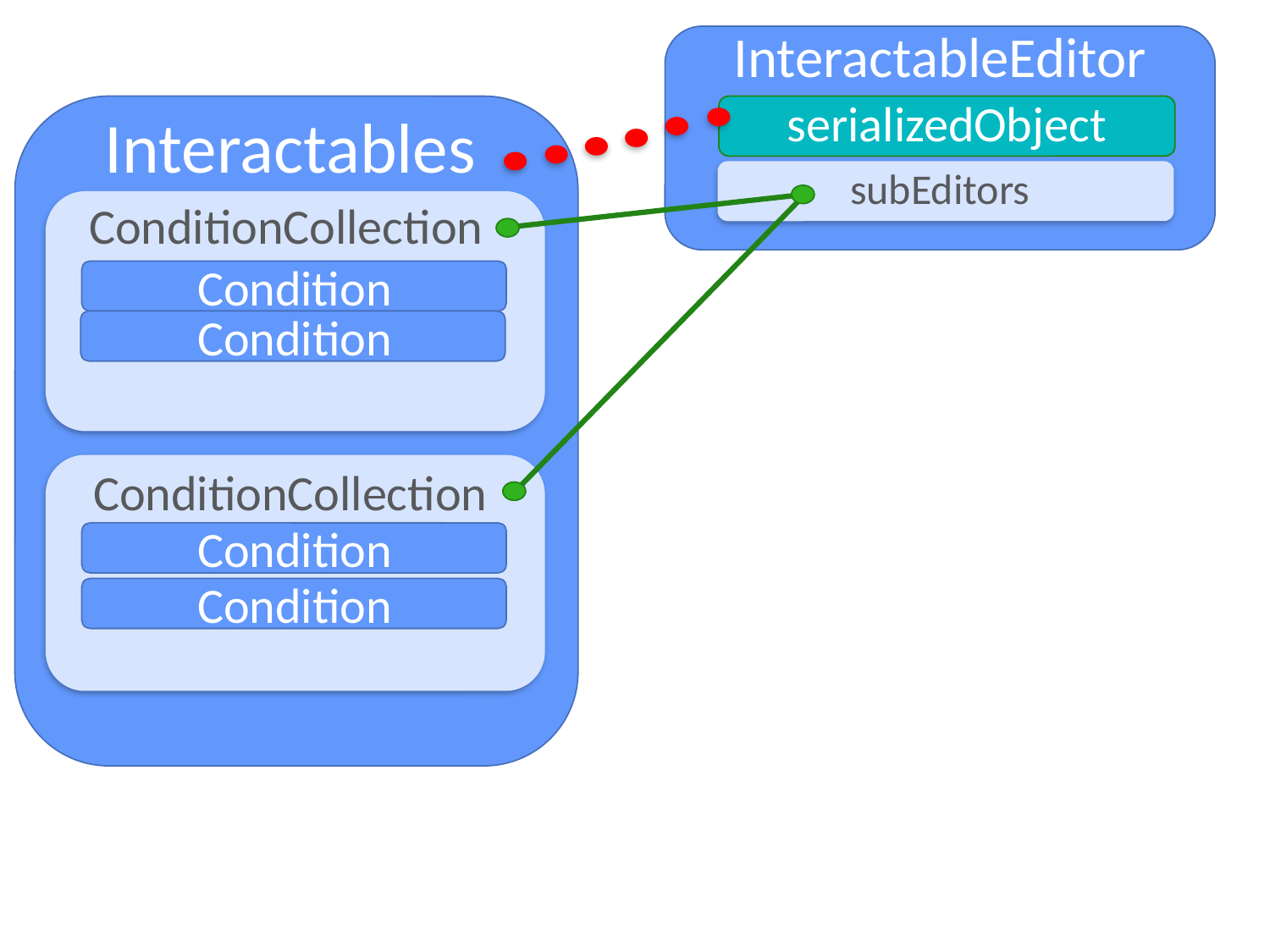

InteractableEditor

serializedObject

Interactables

subEditors

ConditionCollection

Condition

Condition

ConditionCollection

Condition

Condition